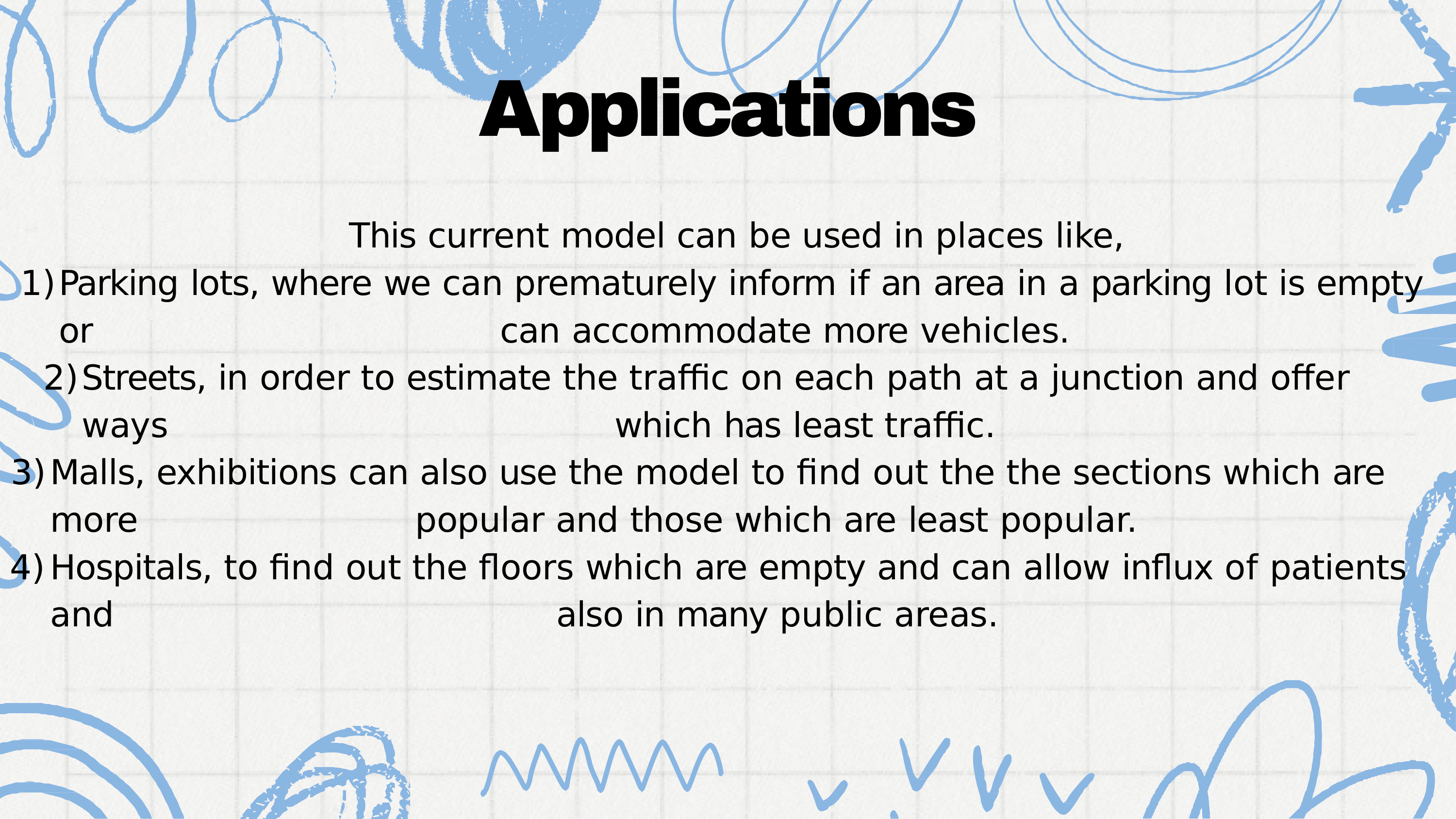

# Applications
This current model can be used in places like,
Parking lots, where we can prematurely inform if an area in a parking lot is empty or 	can accommodate more vehicles.
Streets, in order to estimate the traffic on each path at a junction and offer ways 	which has least traffic.
Malls, exhibitions can also use the model to find out the the sections which are more 	popular and those which are least popular.
Hospitals, to find out the floors which are empty and can allow influx of patients and 	also in many public areas.